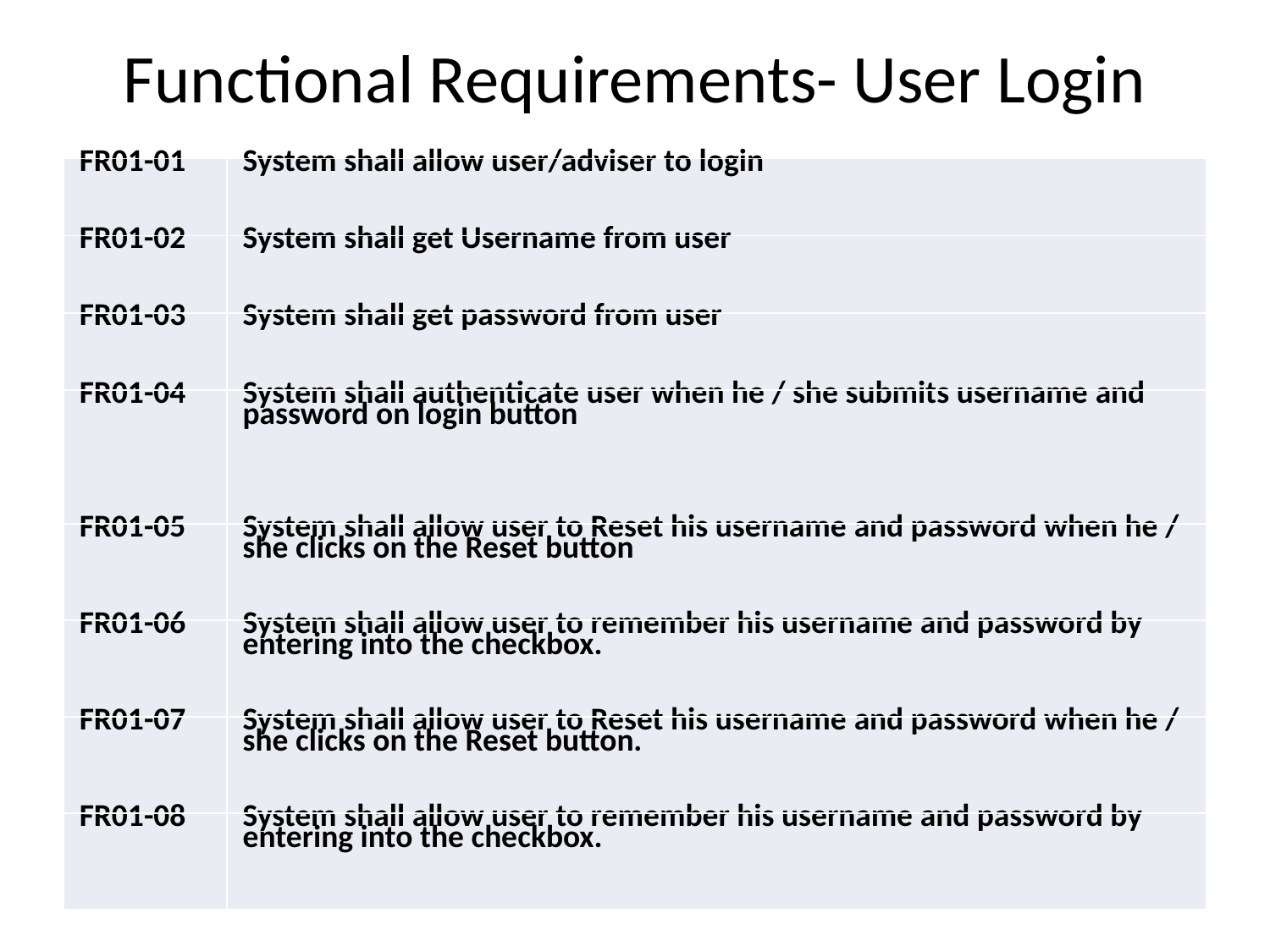

# Functional Requirements- User Login
| FR01-01 | System shall allow user/adviser to login |
| --- | --- |
| FR01-02 | System shall get Username from user |
| FR01-03 | System shall get password from user |
| FR01-04 | System shall authenticate user when he / she submits username and password on login button |
| FR01-05 | System shall allow user to Reset his username and password when he / she clicks on the Reset button |
| FR01-06 | System shall allow user to remember his username and password by entering into the checkbox. |
| FR01-07 | System shall allow user to Reset his username and password when he / she clicks on the Reset button. |
| FR01-08 | System shall allow user to remember his username and password by entering into the checkbox. |